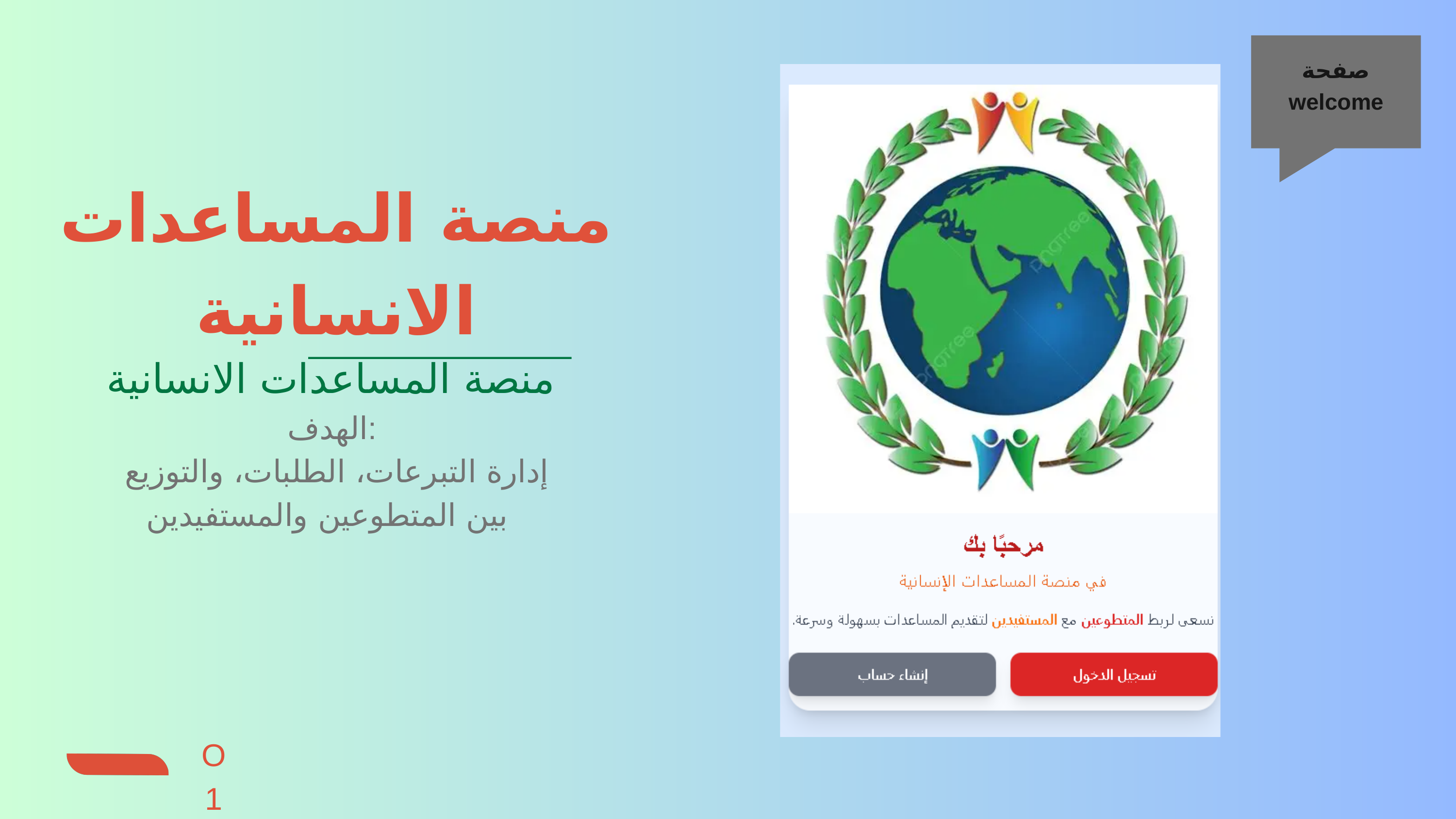

صفحة welcome

منصة المساعدات الانسانية
منصة المساعدات الانسانية

الهدف:
 إدارة التبرعات، الطلبات، والتوزيع بين المتطوعين والمستفيدين

O1